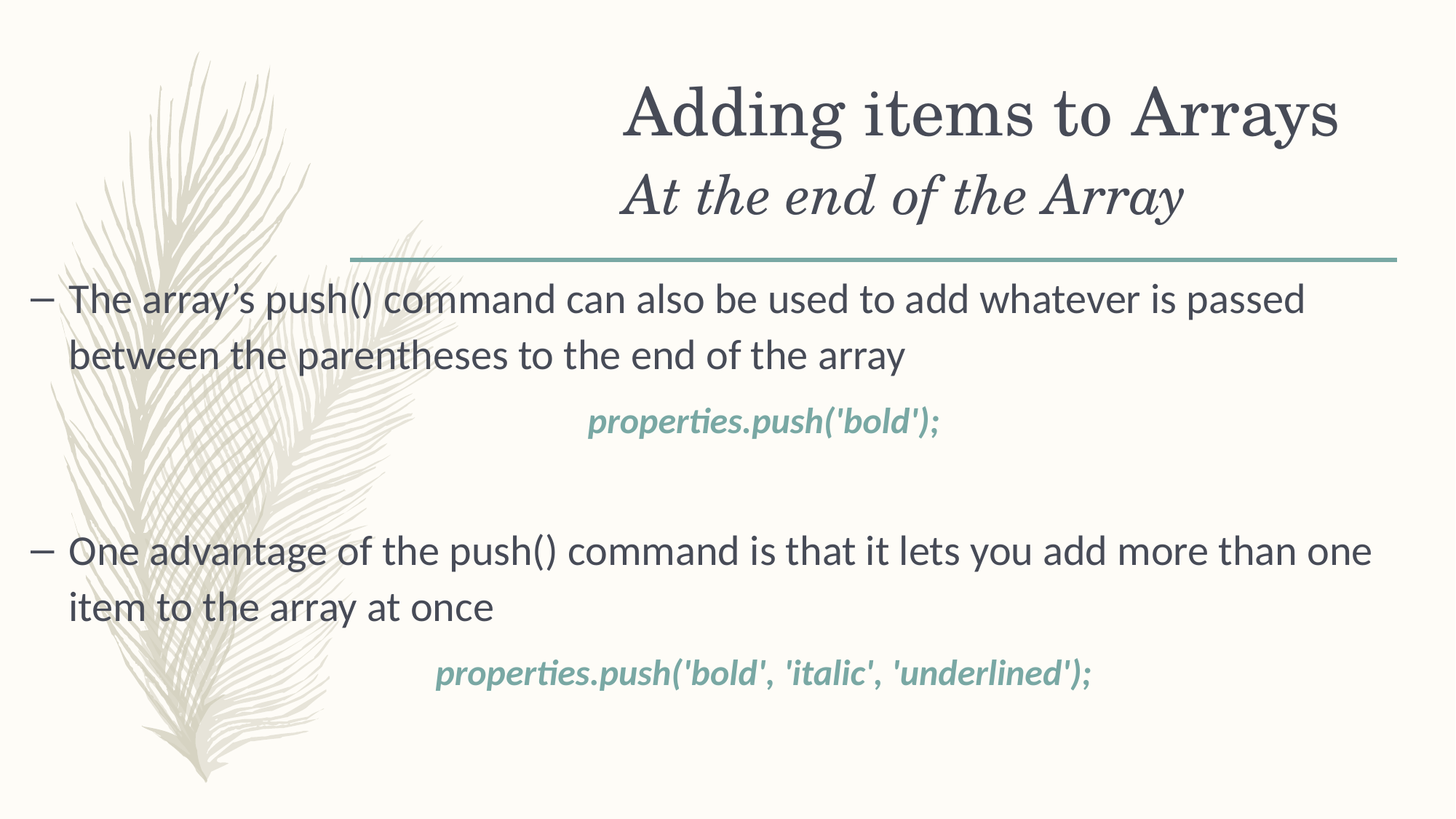

# Adding items to Arrays At the end of the Array
The array’s push() command can also be used to add whatever is passed between the parentheses to the end of the array
properties.push('bold');

One advantage of the push() command is that it lets you add more than one item to the array at once
properties.push('bold', 'italic', 'underlined');